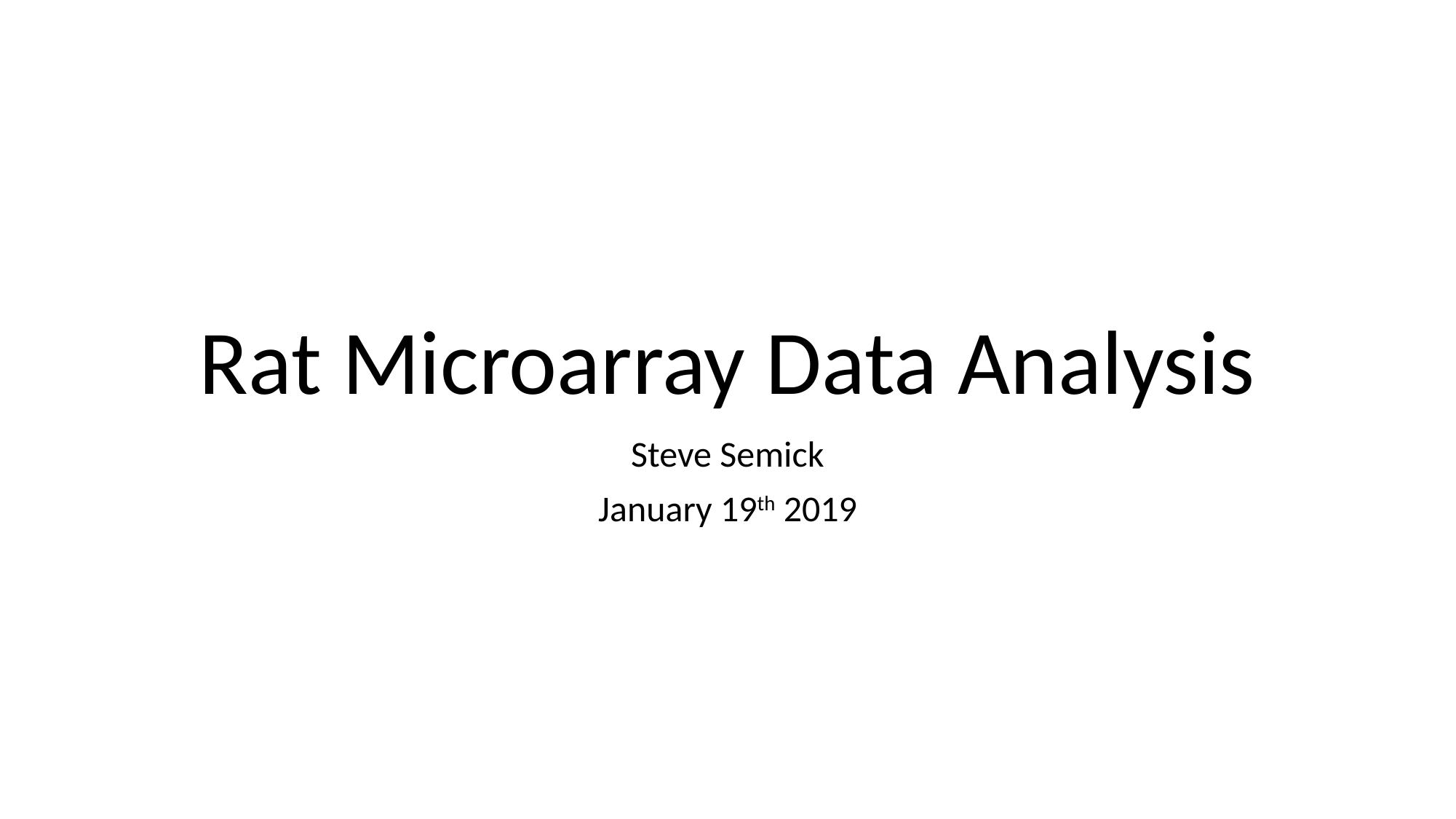

# Rat Microarray Data Analysis
Steve Semick
January 19th 2019